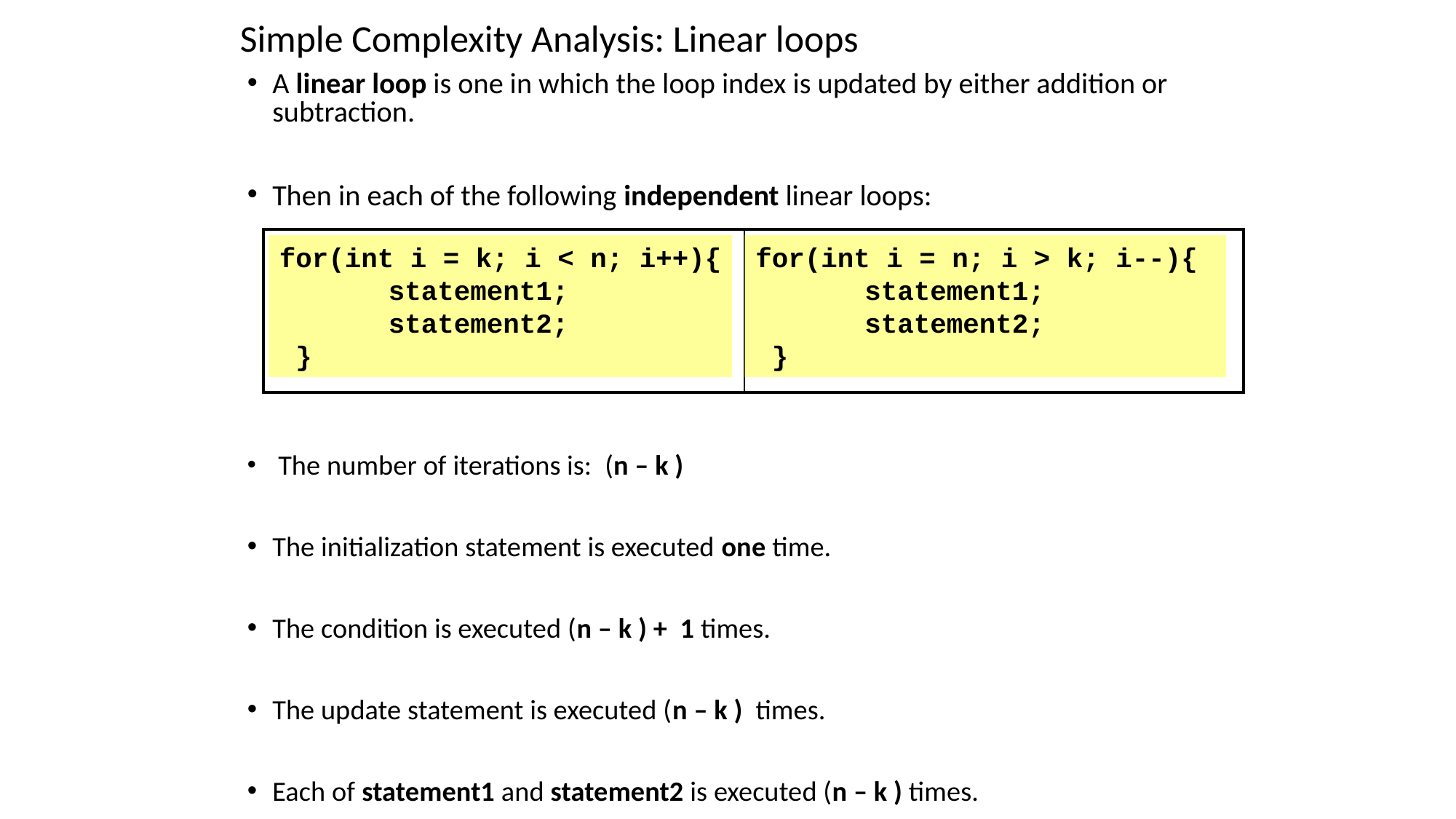

# Simple Complexity Analysis: Linear loops
A linear loop is one in which the loop index is updated by either addition or subtraction.

Then in each of the following independent linear loops:

 The number of iterations is:  (n – k )

The initialization statement is executed one time.

The condition is executed (n – k ) +  1 times.

The update statement is executed (n – k )  times.

Each of statement1 and statement2 is executed (n – k ) times.
|  |  |
| --- | --- |
for(int i = k; i < n; i++){
	statement1;
	statement2;
 }
for(int i = n; i > k; i--){
	statement1;
	statement2;
 }